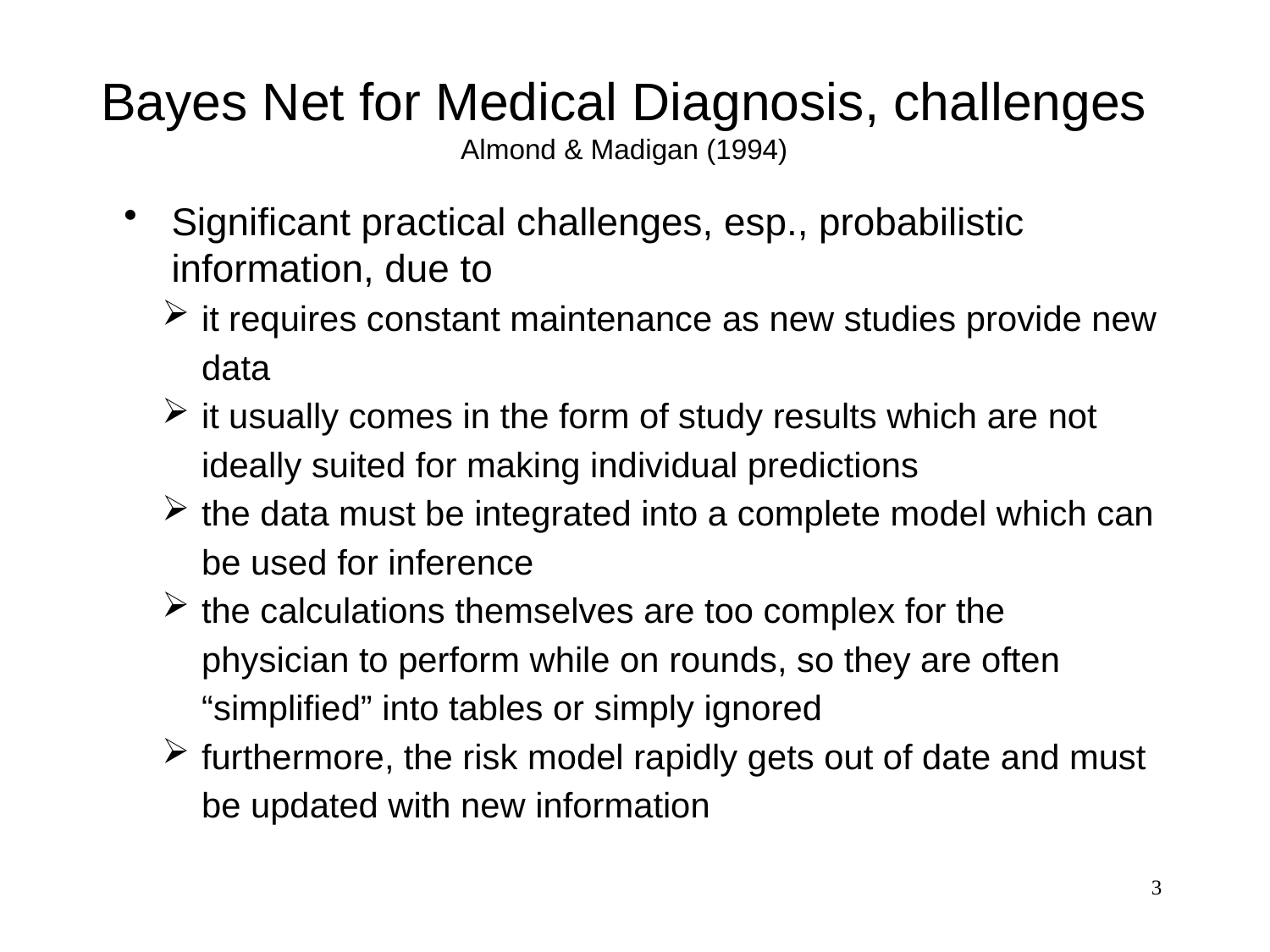

# Bayes Net for Medical Diagnosis, challenges Almond & Madigan (1994)
Significant practical challenges, esp., probabilistic information, due to
it requires constant maintenance as new studies provide new data
it usually comes in the form of study results which are not ideally suited for making individual predictions
the data must be integrated into a complete model which can be used for inference
the calculations themselves are too complex for the physician to perform while on rounds, so they are often “simplified” into tables or simply ignored
furthermore, the risk model rapidly gets out of date and must be updated with new information

3